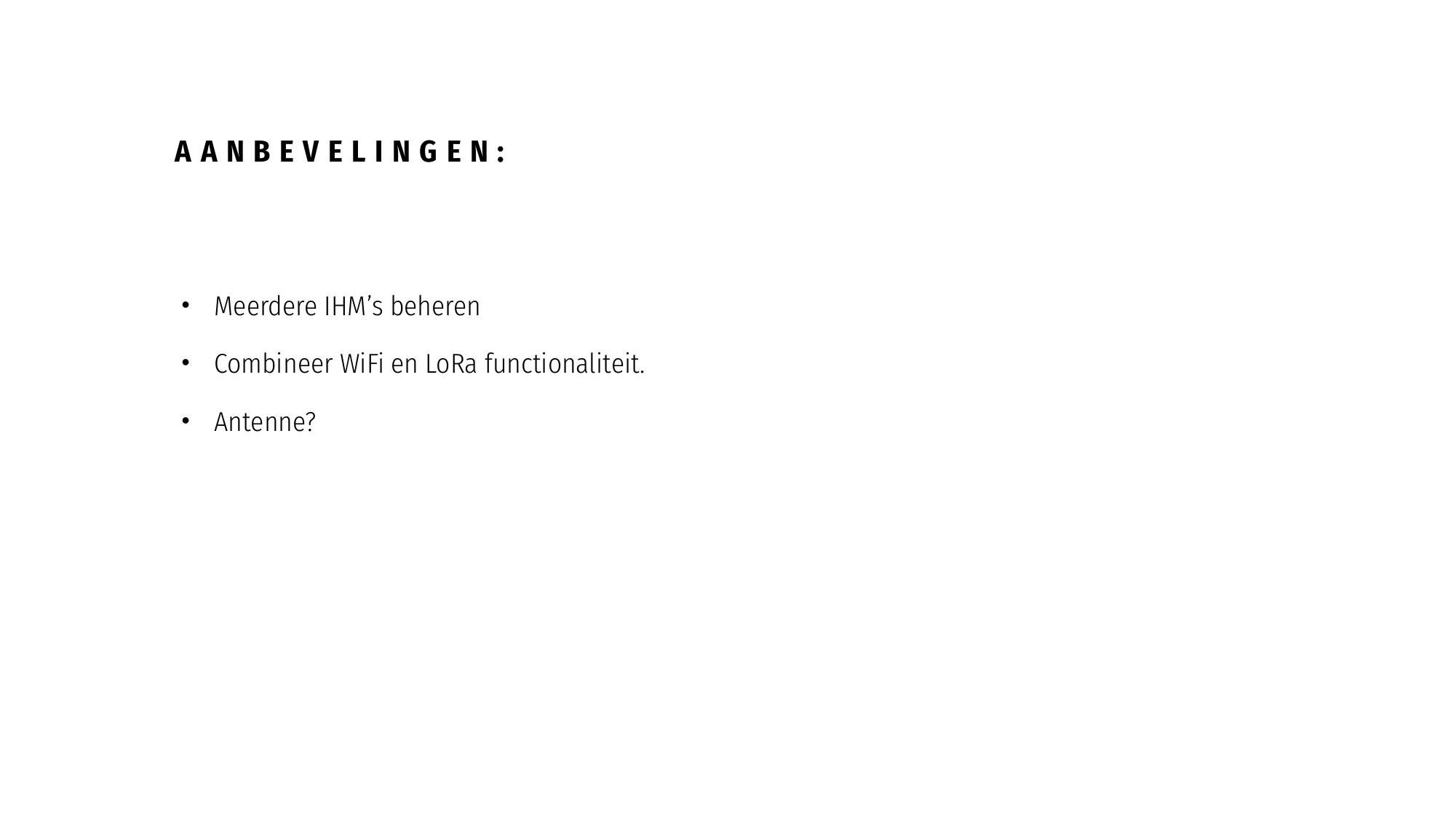

# Aanbevelingen:
Meerdere IHM’s beheren
Combineer WiFi en LoRa functionaliteit.
Antenne?